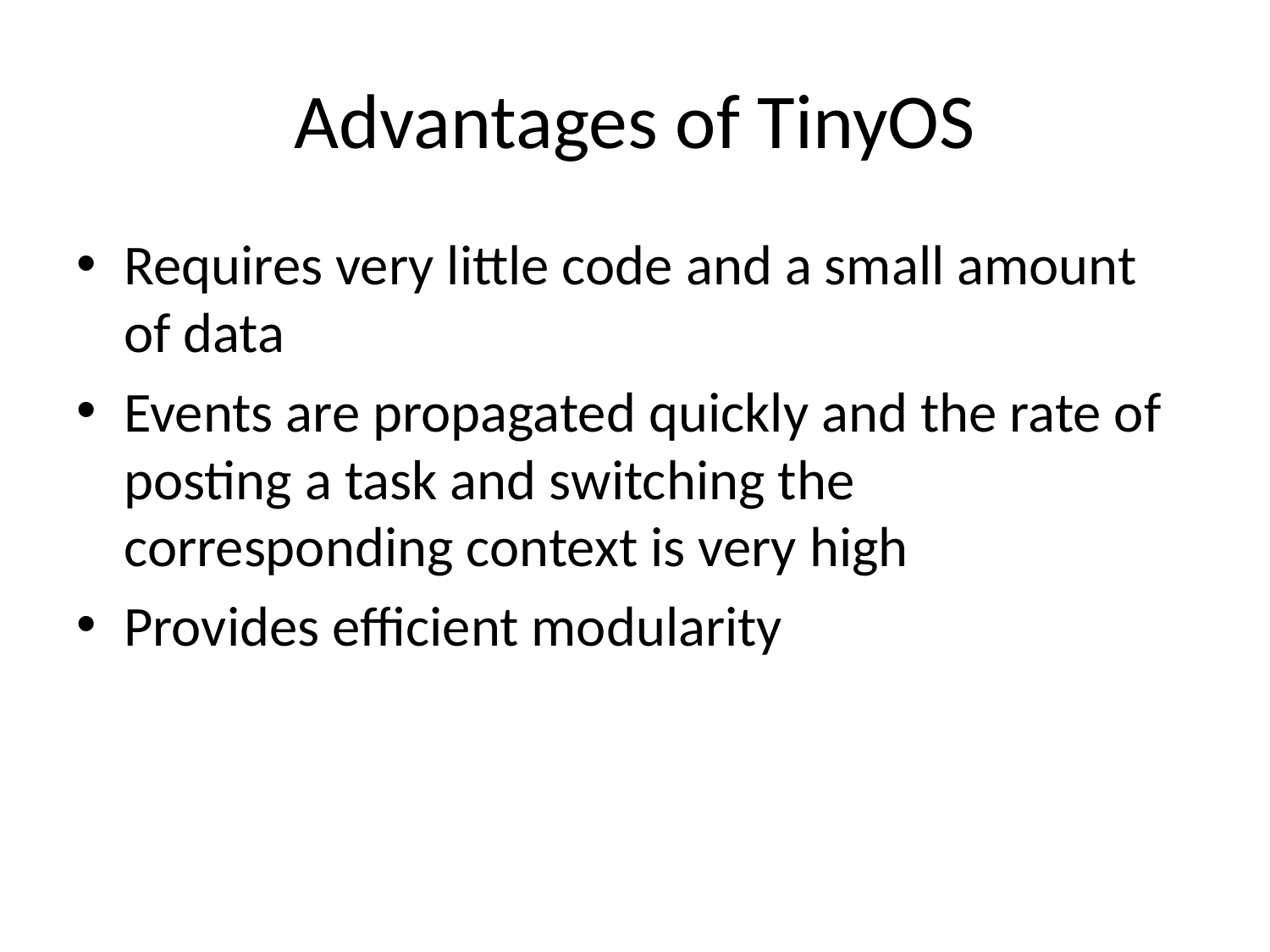

# Advantages of TinyOS
Requires very little code and a small amount of data
Events are propagated quickly and the rate of posting a task and switching the corresponding context is very high
Provides efficient modularity